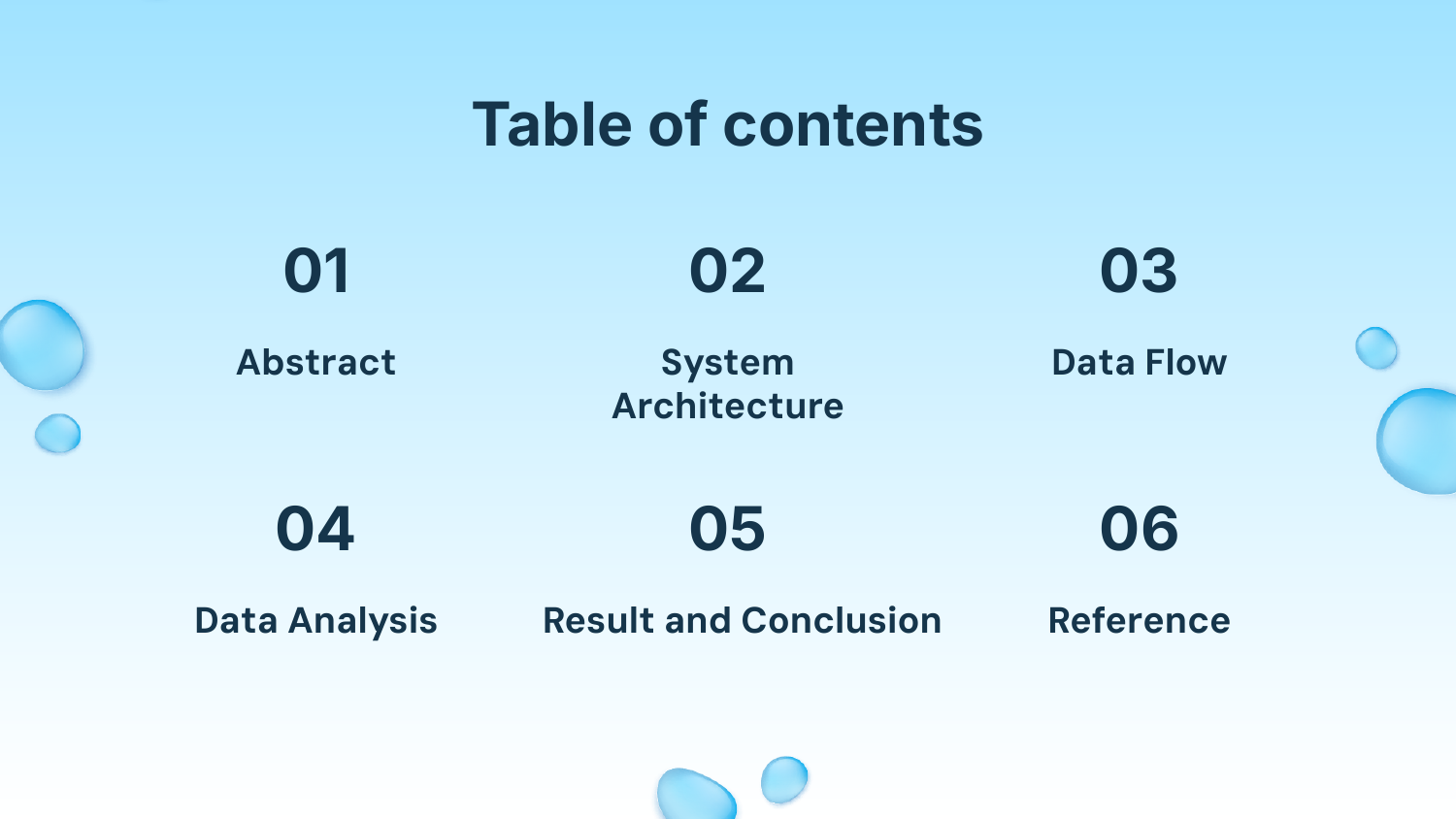

# Table of contents
01
02
03
Abstract
System Architecture
Data Flow
04
05
06
Data Analysis
Result and Conclusion
Reference